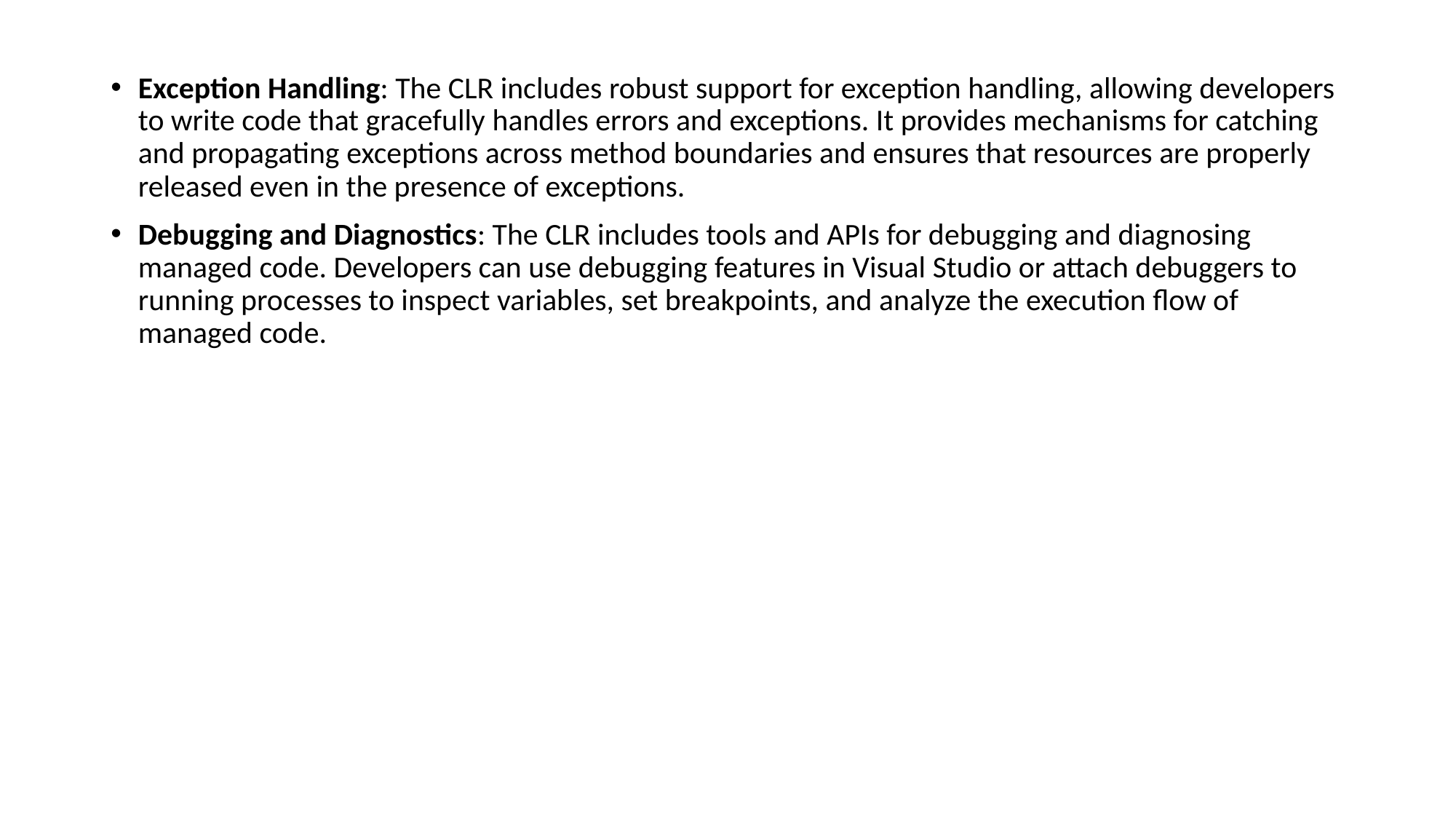

Exception Handling: The CLR includes robust support for exception handling, allowing developers to write code that gracefully handles errors and exceptions. It provides mechanisms for catching and propagating exceptions across method boundaries and ensures that resources are properly released even in the presence of exceptions.
Debugging and Diagnostics: The CLR includes tools and APIs for debugging and diagnosing managed code. Developers can use debugging features in Visual Studio or attach debuggers to running processes to inspect variables, set breakpoints, and analyze the execution flow of managed code.